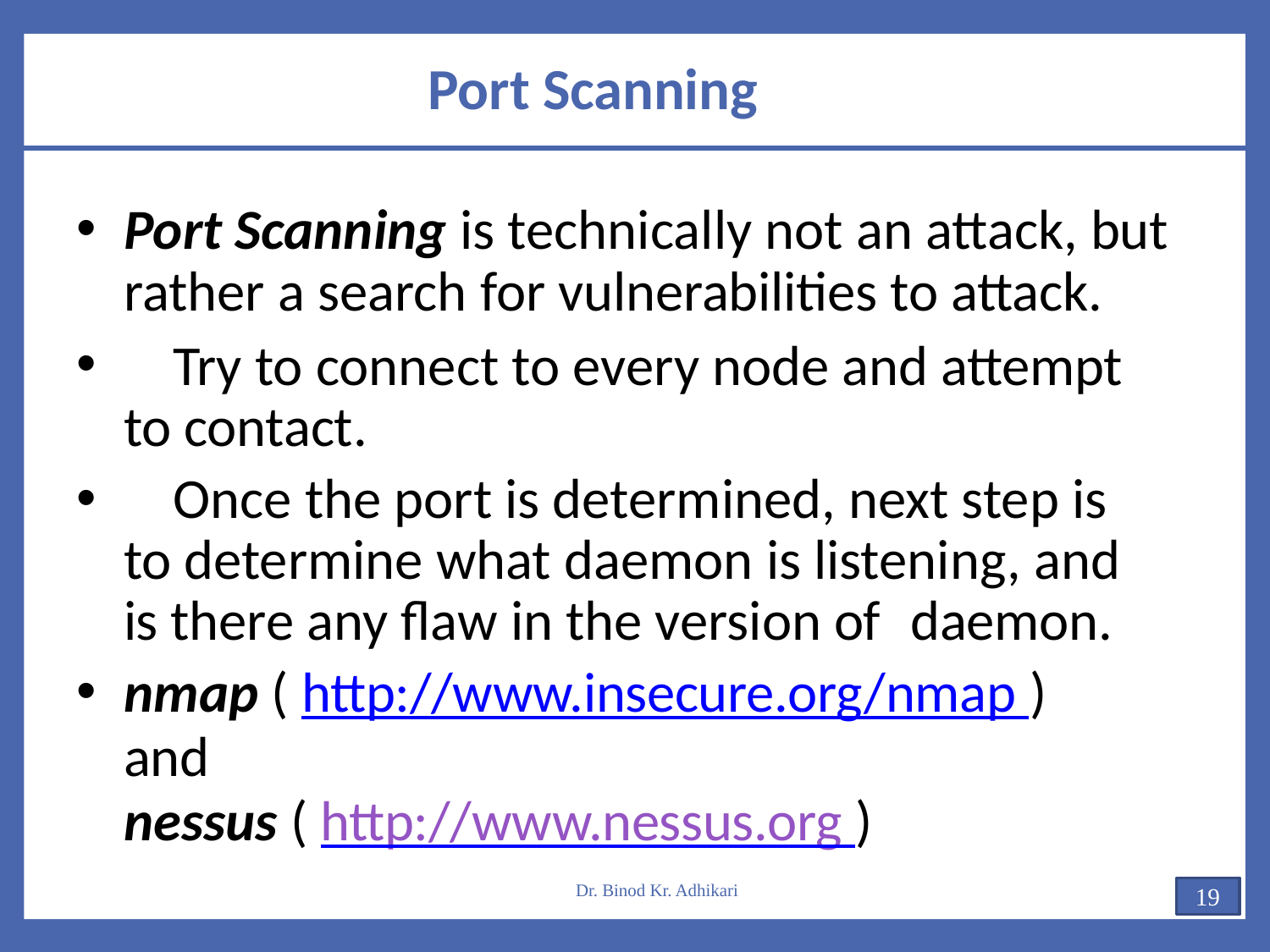

# Port Scanning
Port Scanning is technically not an attack, but rather a search for vulnerabilities to attack.
	Try to connect to every node and attempt to contact.
	Once the port is determined, next step is to determine what daemon is listening, and is there any flaw in the version of	daemon.
nmap ( http://www.insecure.org/nmap ) and
nessus ( http://www.nessus.org )
Dr. Binod Kr. Adhikari